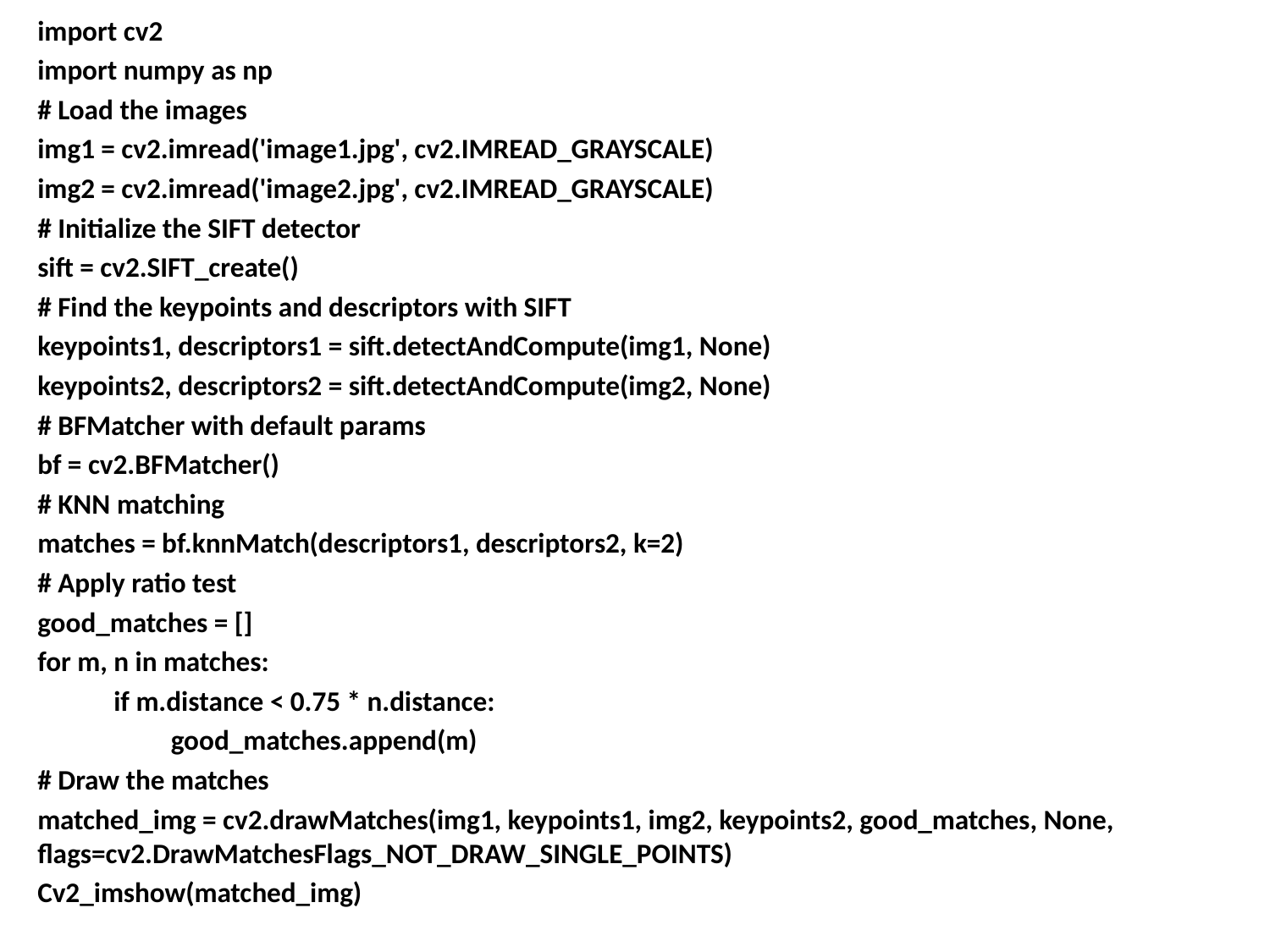

import cv2
import numpy as np
# Load the images
img1 = cv2.imread('image1.jpg', cv2.IMREAD_GRAYSCALE)
img2 = cv2.imread('image2.jpg', cv2.IMREAD_GRAYSCALE)
# Initialize the SIFT detector
sift = cv2.SIFT_create()
# Find the keypoints and descriptors with SIFT
keypoints1, descriptors1 = sift.detectAndCompute(img1, None)
keypoints2, descriptors2 = sift.detectAndCompute(img2, None)
# BFMatcher with default params
bf = cv2.BFMatcher()
# KNN matching
matches = bf.knnMatch(descriptors1, descriptors2, k=2)
# Apply ratio test
good_matches = []
for m, n in matches:
            if m.distance < 0.75 * n.distance:
                     good_matches.append(m)
# Draw the matches
matched_img = cv2.drawMatches(img1, keypoints1, img2, keypoints2, good_matches, None, flags=cv2.DrawMatchesFlags_NOT_DRAW_SINGLE_POINTS)
Cv2_imshow(matched_img)